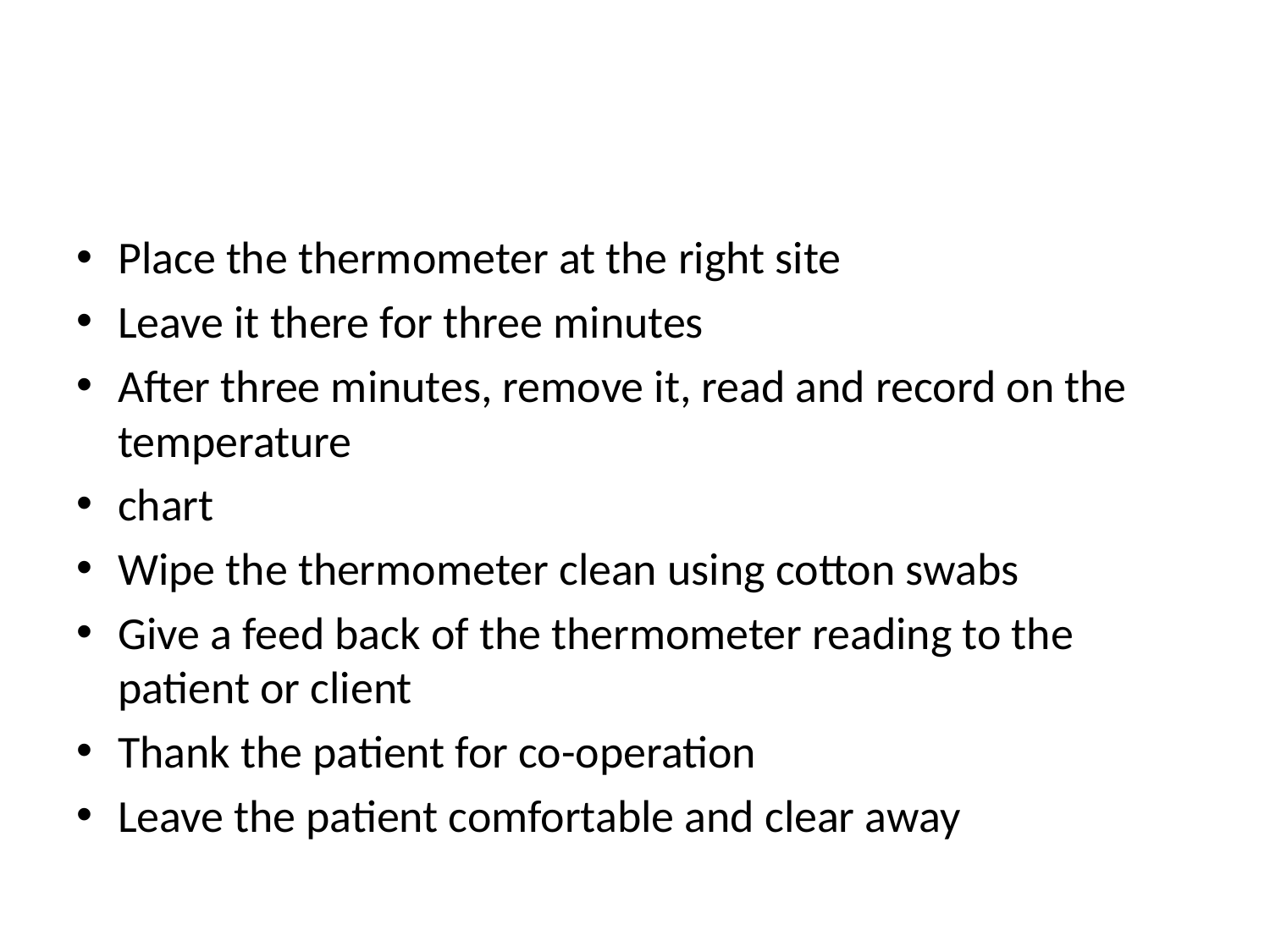

Place the thermometer at the right site
Leave it there for three minutes
After three minutes, remove it, read and record on the temperature
chart
Wipe the thermometer clean using cotton swabs
Give a feed back of the thermometer reading to the patient or client
Thank the patient for co-operation
Leave the patient comfortable and clear away